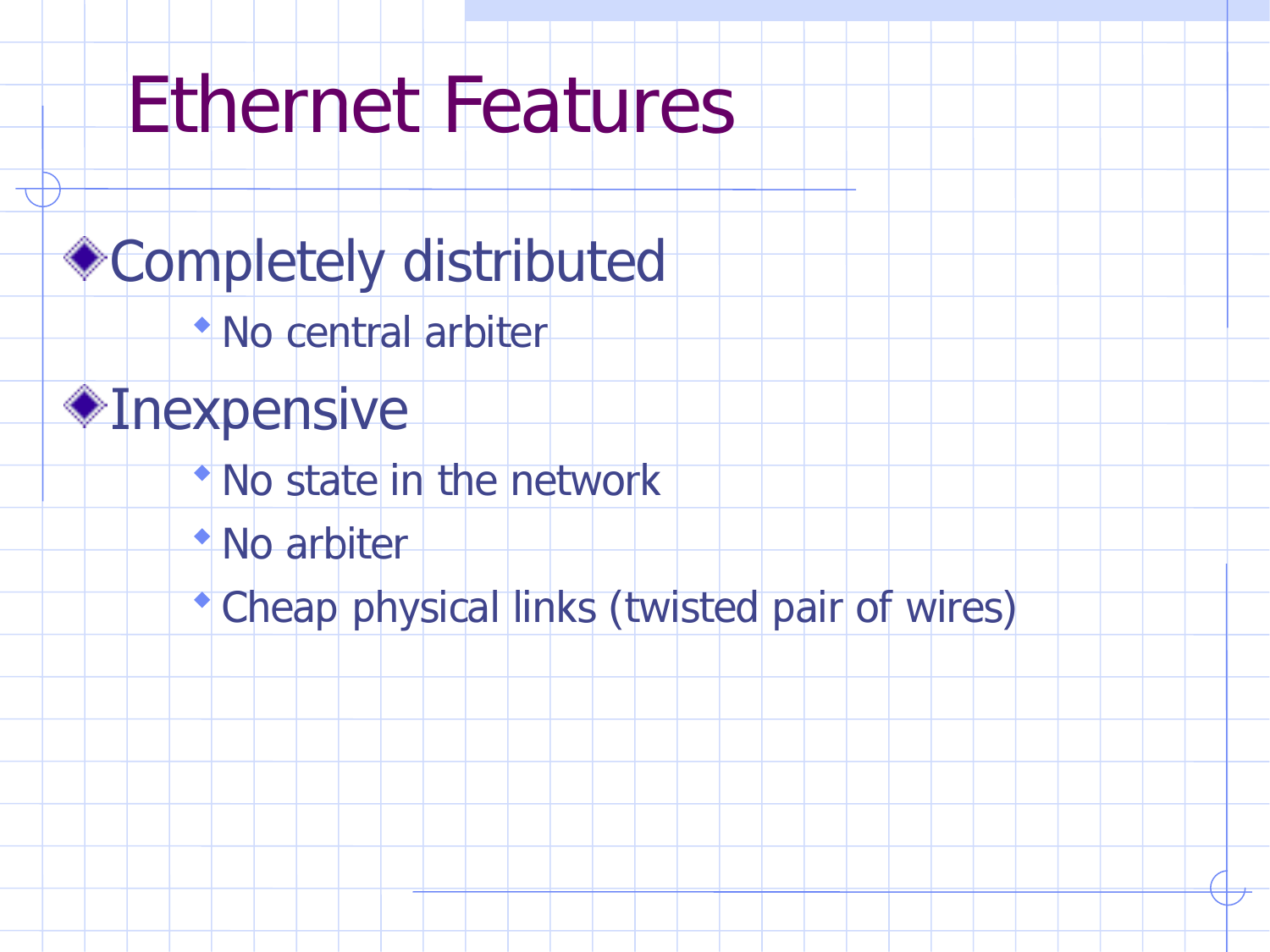

# Ethernet Features
Completely distributed
No central arbiter
Inexpensive
No state in the network
No arbiter
Cheap physical links (twisted pair of wires)